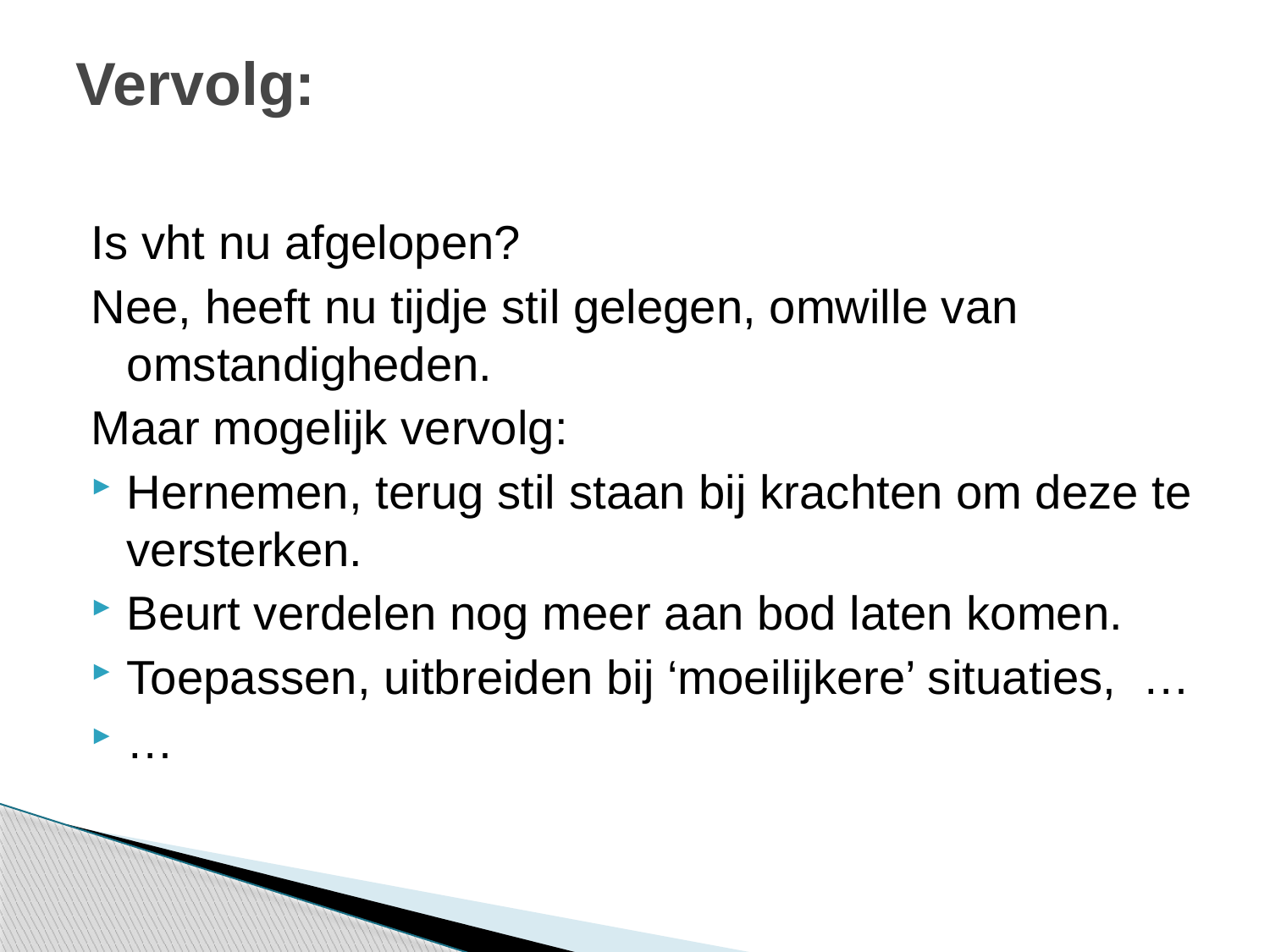

# Vervolg:
Is vht nu afgelopen?
Nee, heeft nu tijdje stil gelegen, omwille van omstandigheden.
Maar mogelijk vervolg:
Hernemen, terug stil staan bij krachten om deze te versterken.
Beurt verdelen nog meer aan bod laten komen.
Toepassen, uitbreiden bij ‘moeilijkere’ situaties,  …
…